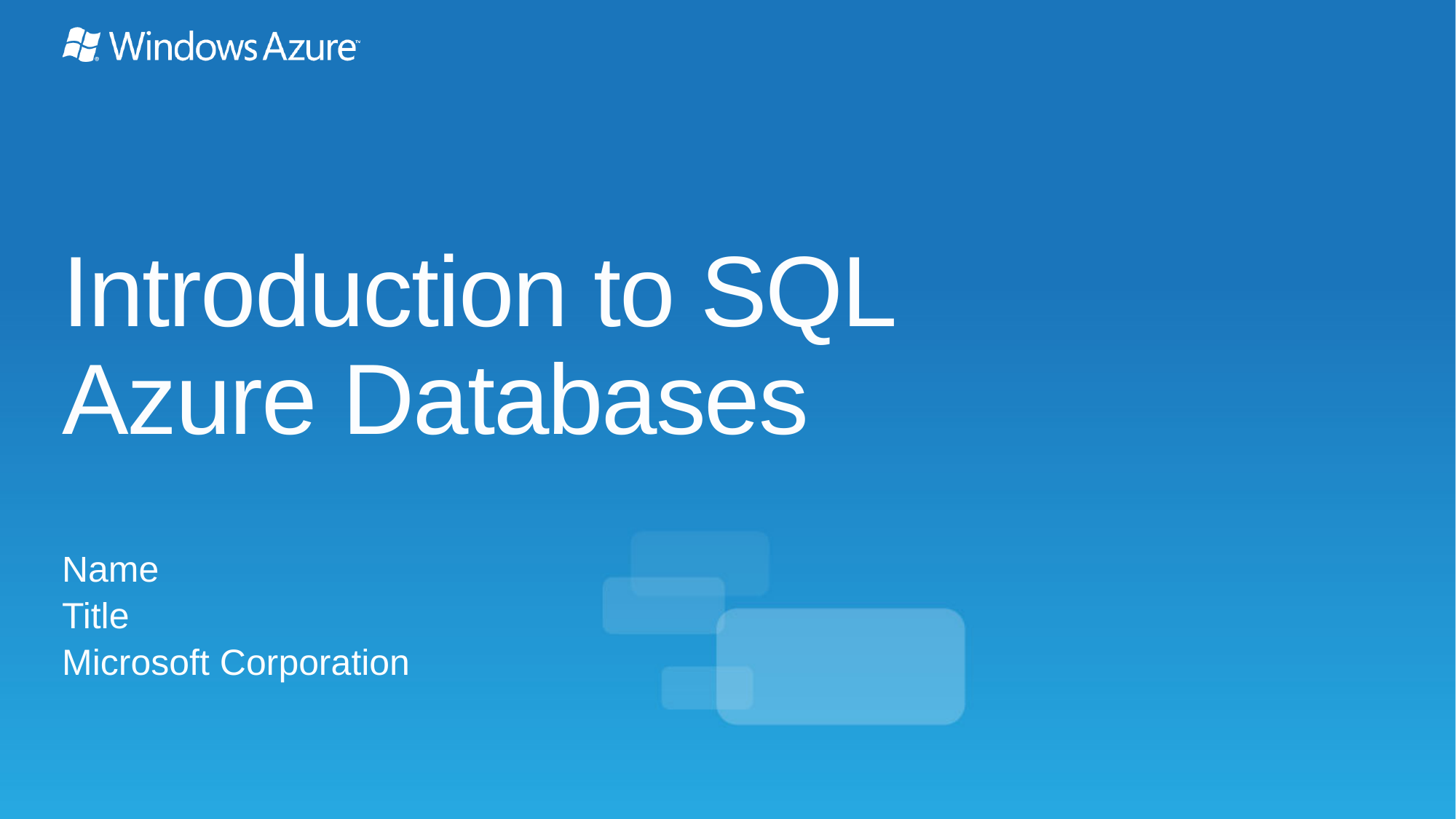

# Introduction to SQL Azure Databases
Name
Title
Microsoft Corporation